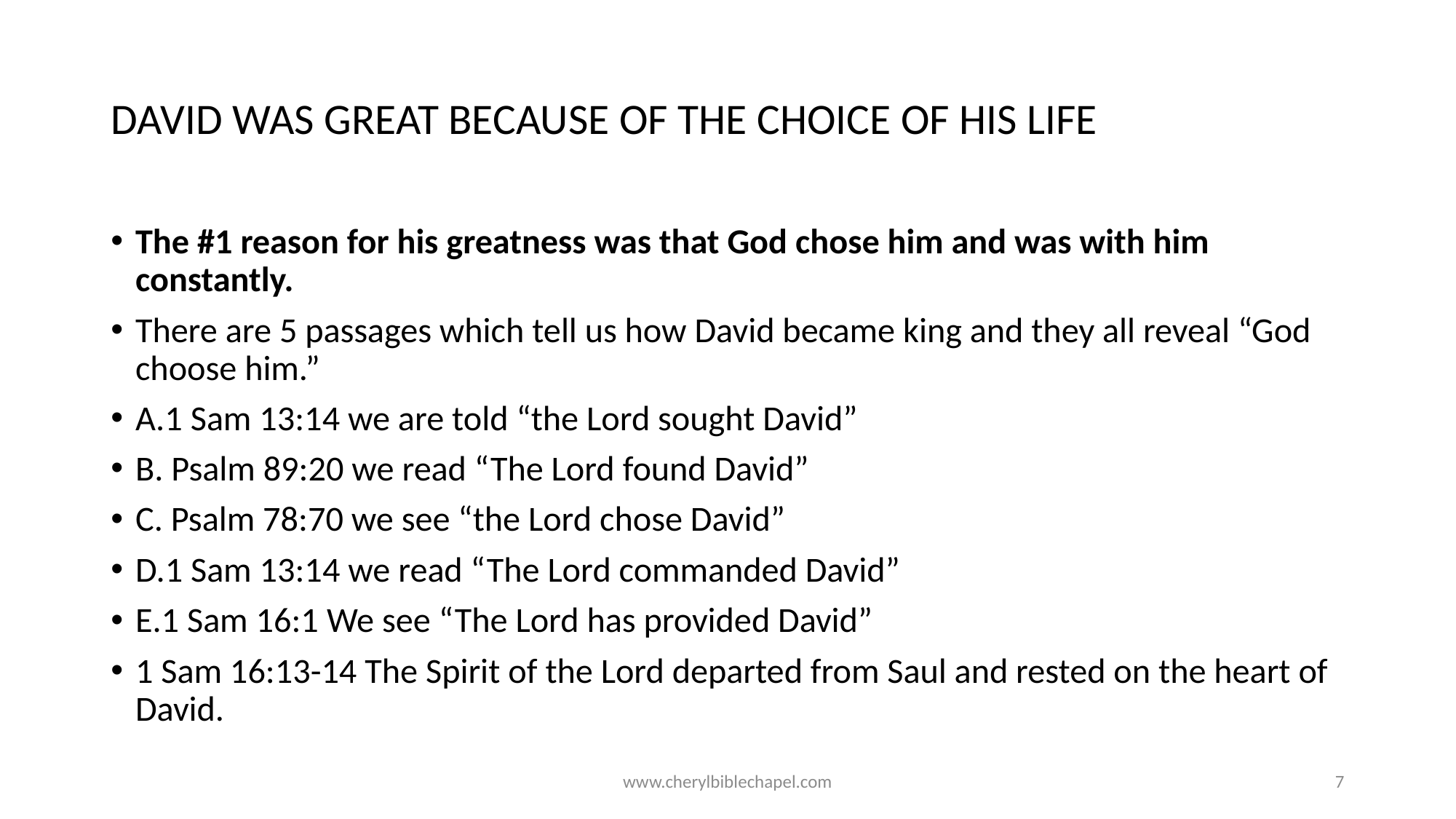

# DAVID WAS GREAT BECAUSE OF THE CHOICE OF HIS LIFE
The #1 reason for his greatness was that God chose him and was with him constantly.
There are 5 passages which tell us how David became king and they all reveal “God choose him.”
A.1 Sam 13:14 we are told “the Lord sought David”
B. Psalm 89:20 we read “The Lord found David”
C. Psalm 78:70 we see “the Lord chose David”
D.1 Sam 13:14 we read “The Lord commanded David”
E.1 Sam 16:1 We see “The Lord has provided David”
1 Sam 16:13-14 The Spirit of the Lord departed from Saul and rested on the heart of David.
www.cherylbiblechapel.com
7